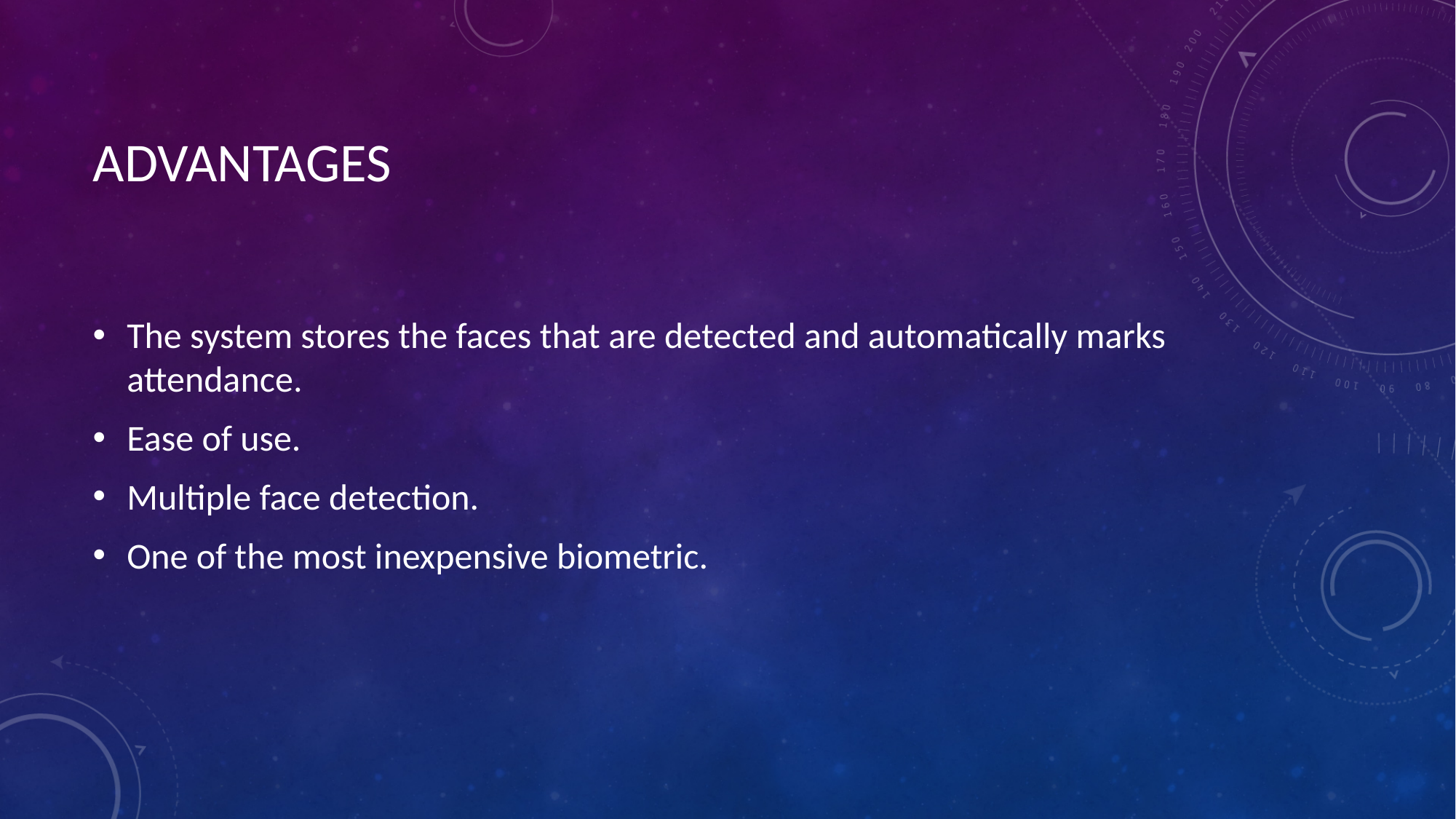

# Advantages
The system stores the faces that are detected and automatically marks attendance.
Ease of use.
Multiple face detection.
One of the most inexpensive biometric.